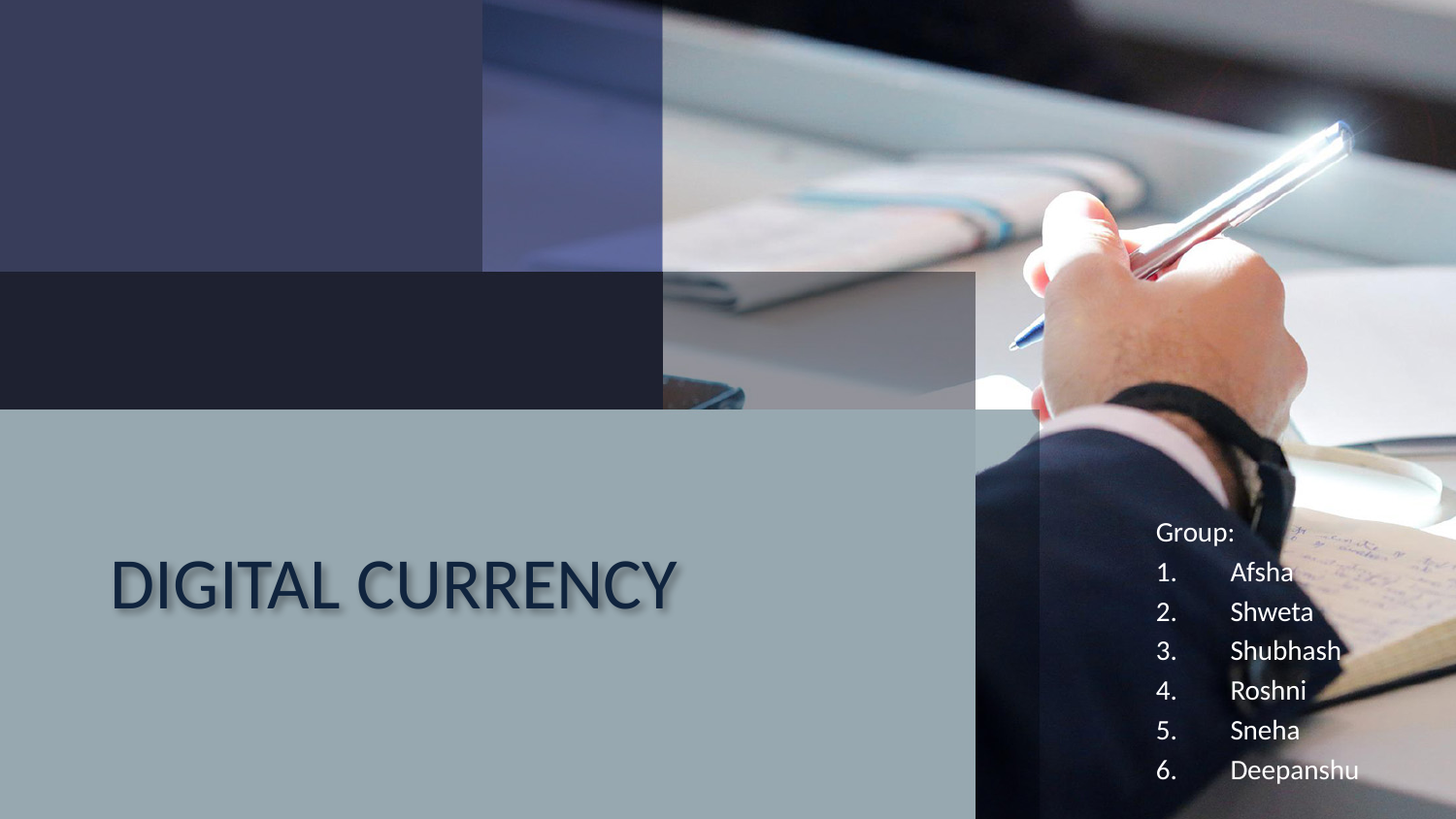

# DIGITAL CURRENCY
Group:
Afsha
Shweta
Shubhash
Roshni
Sneha
Deepanshu